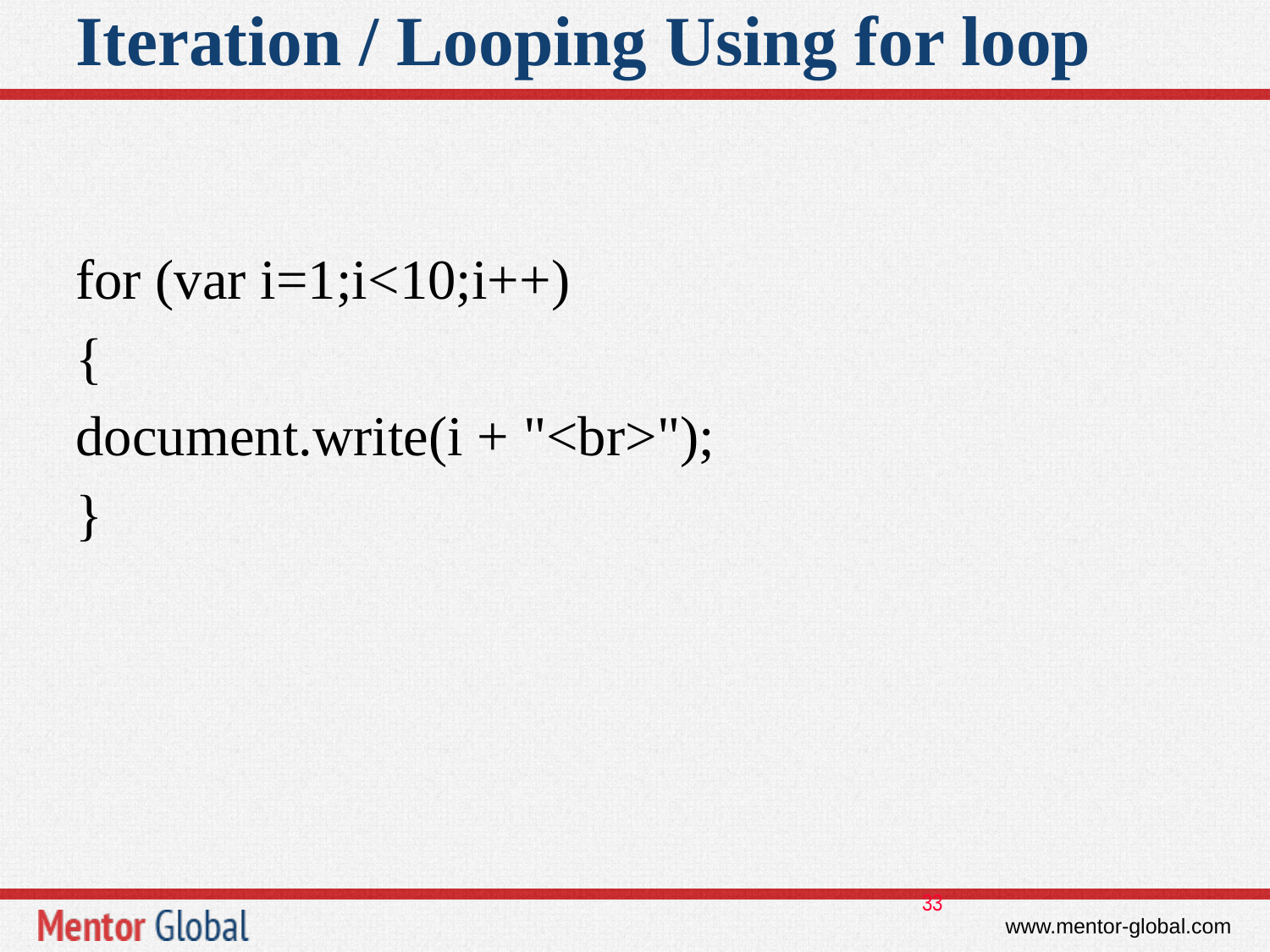

# Iteration / Looping Using for loop

for (var i=1;i<10;i++)
{
document.write(i + "<br>");
}

33